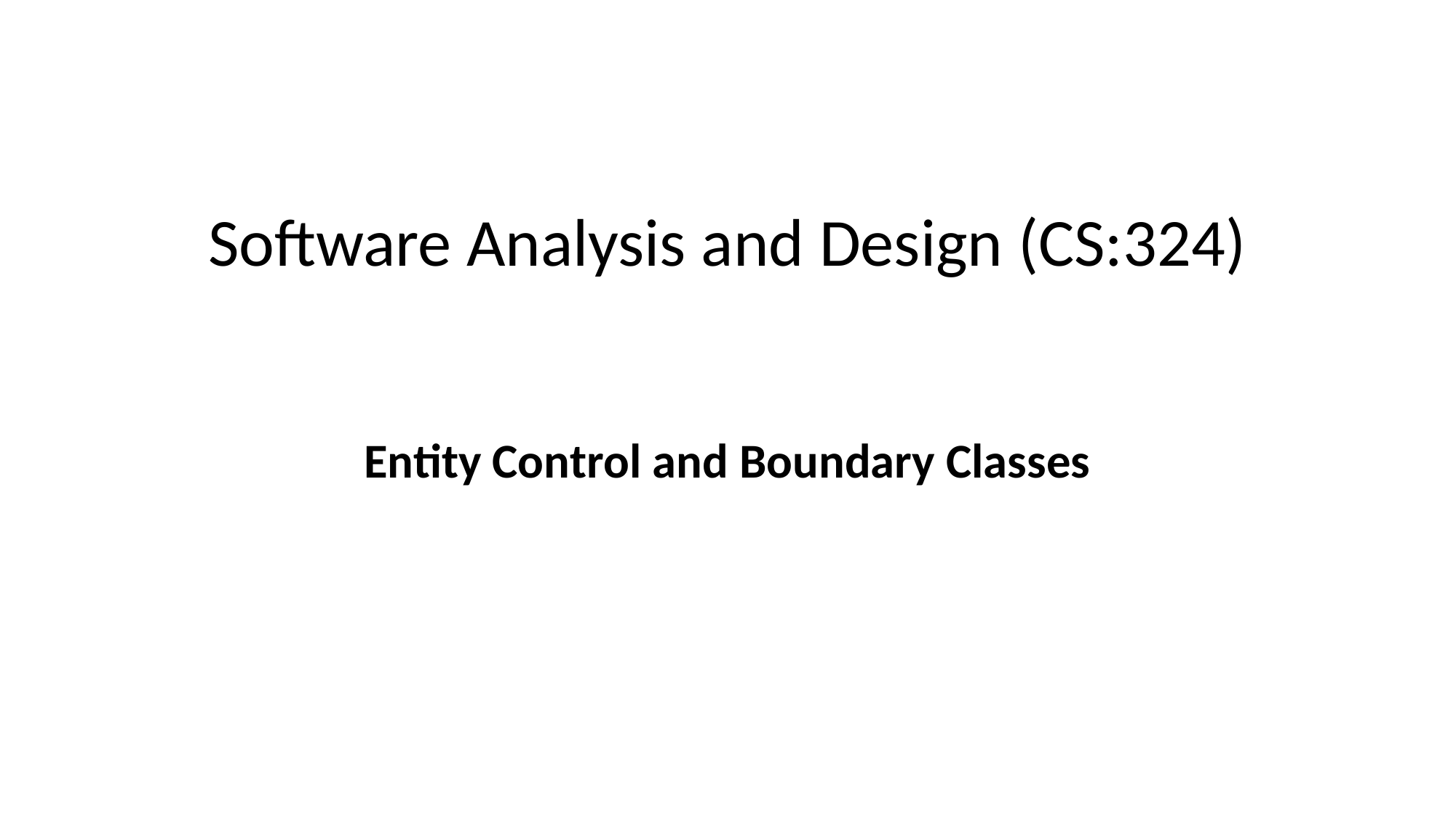

# Software Analysis and Design (CS:324)
Entity Control and Boundary Classes